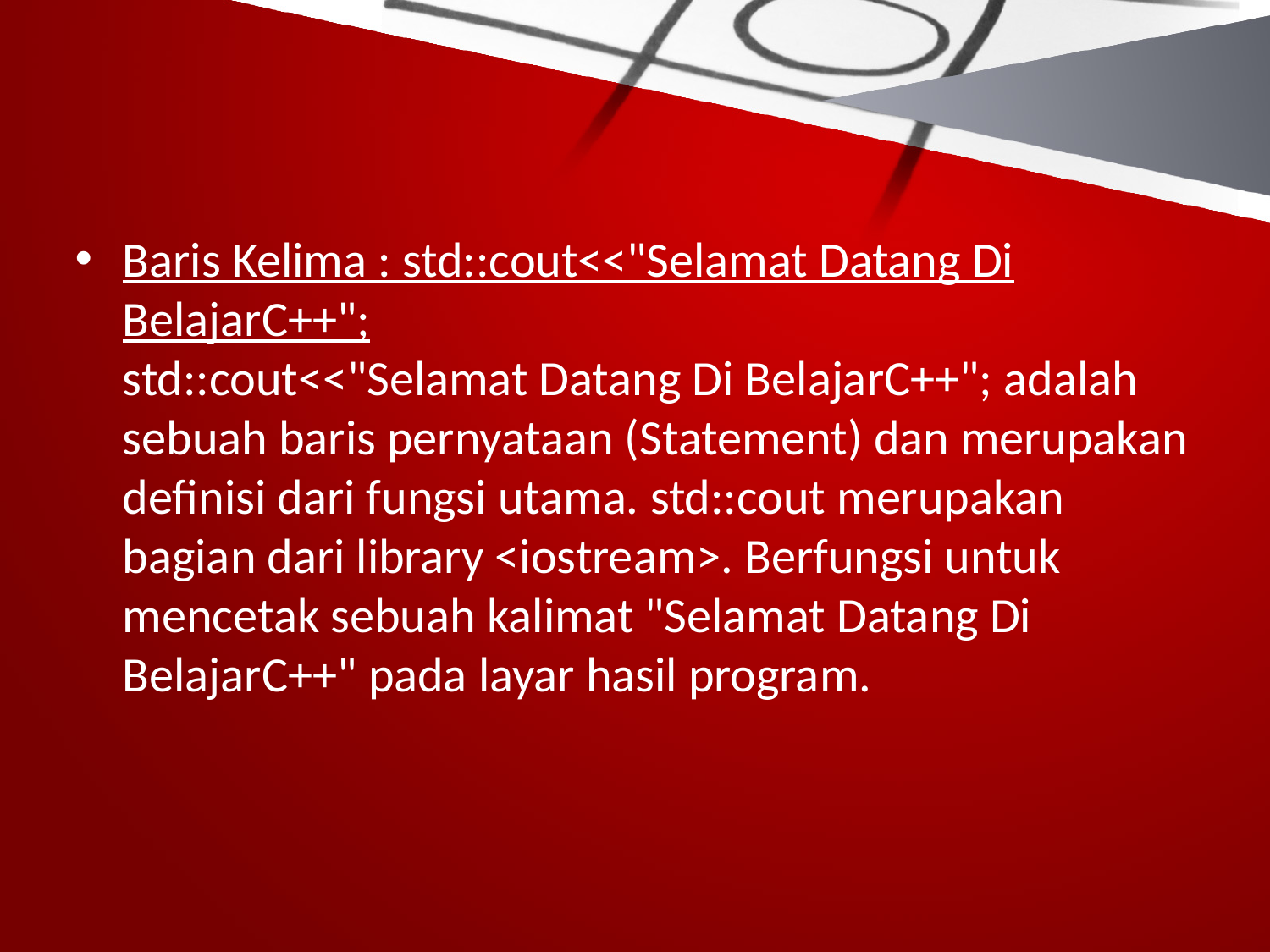

#
Baris Kelima : std::cout<<"Selamat Datang Di BelajarC++";
std::cout<<"Selamat Datang Di BelajarC++"; adalah sebuah baris pernyataan (Statement) dan merupakan definisi dari fungsi utama. std::cout merupakan bagian dari library <iostream>. Berfungsi untuk mencetak sebuah kalimat "Selamat Datang Di BelajarC++" pada layar hasil program.